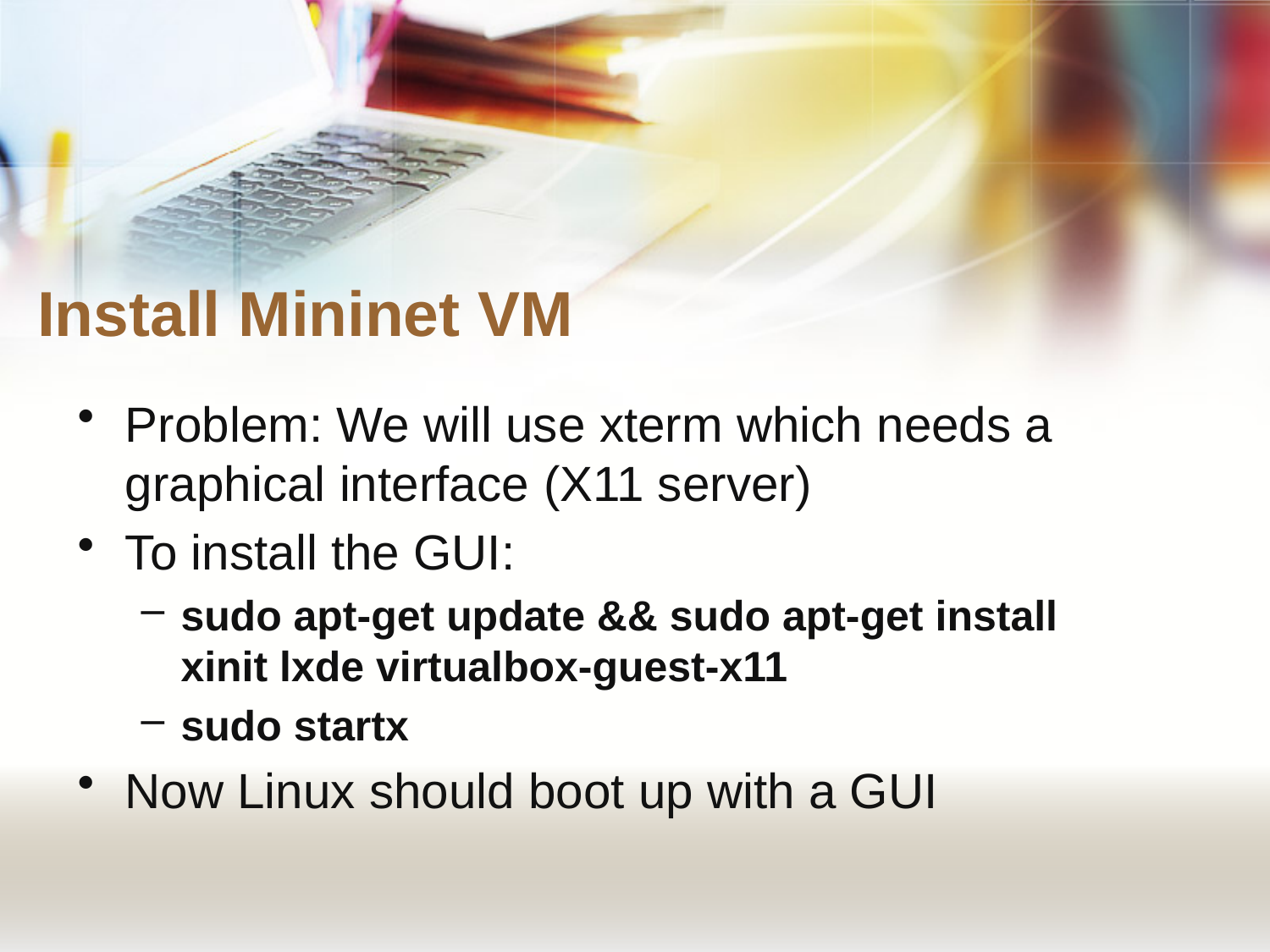

# Install Mininet VM
Problem: We will use xterm which needs a graphical interface (X11 server)
To install the GUI:
sudo apt-get update && sudo apt-get install xinit lxde virtualbox-guest-x11
sudo startx
Now Linux should boot up with a GUI